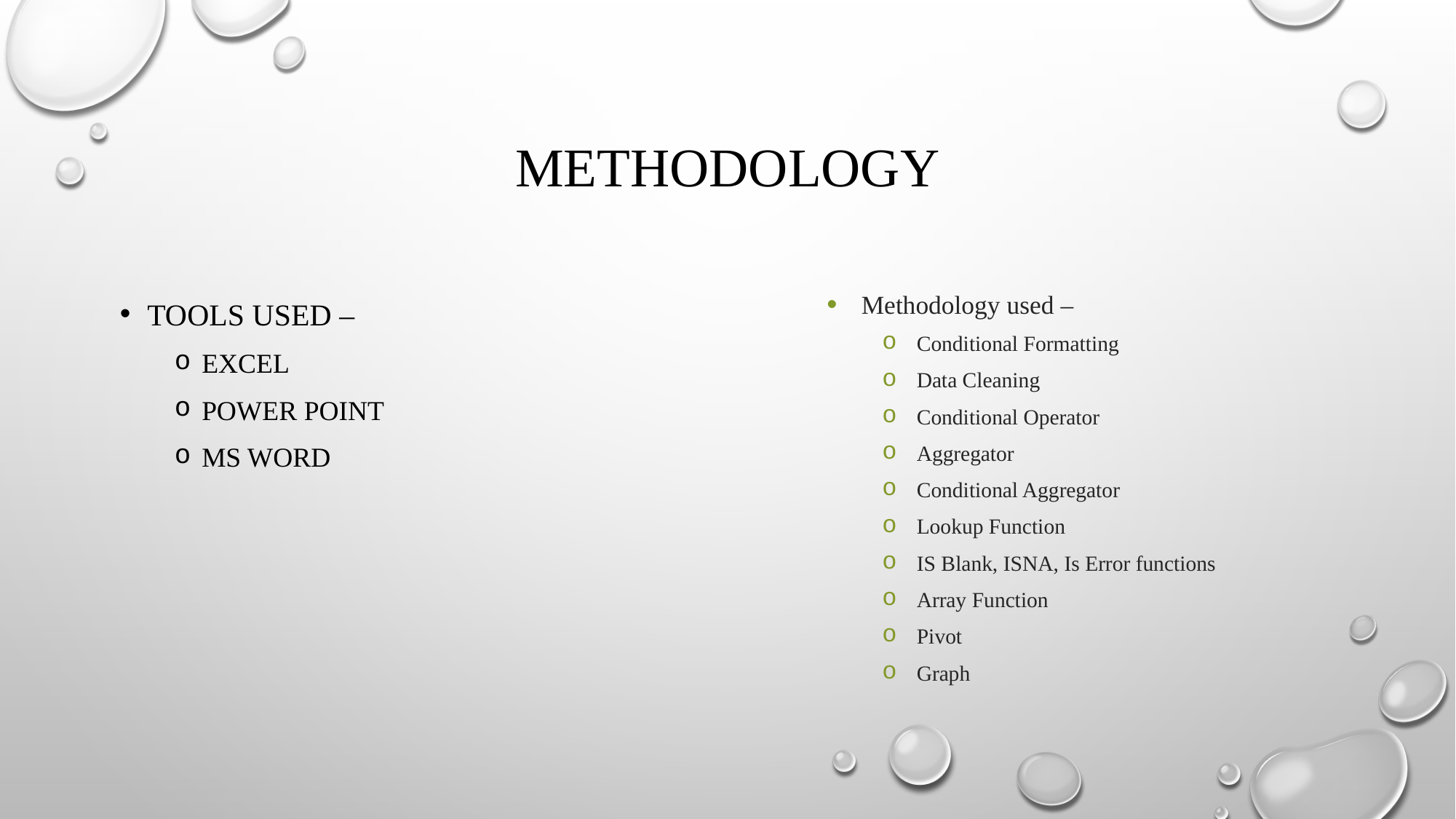

# Methodology

Tools used –
Excel
Power Point
MS Word

Methodology used –
Conditional Formatting
Data Cleaning
Conditional Operator
Aggregator
Conditional Aggregator
Lookup Function
IS Blank, ISNA, Is Error functions
Array Function
Pivot
Graph